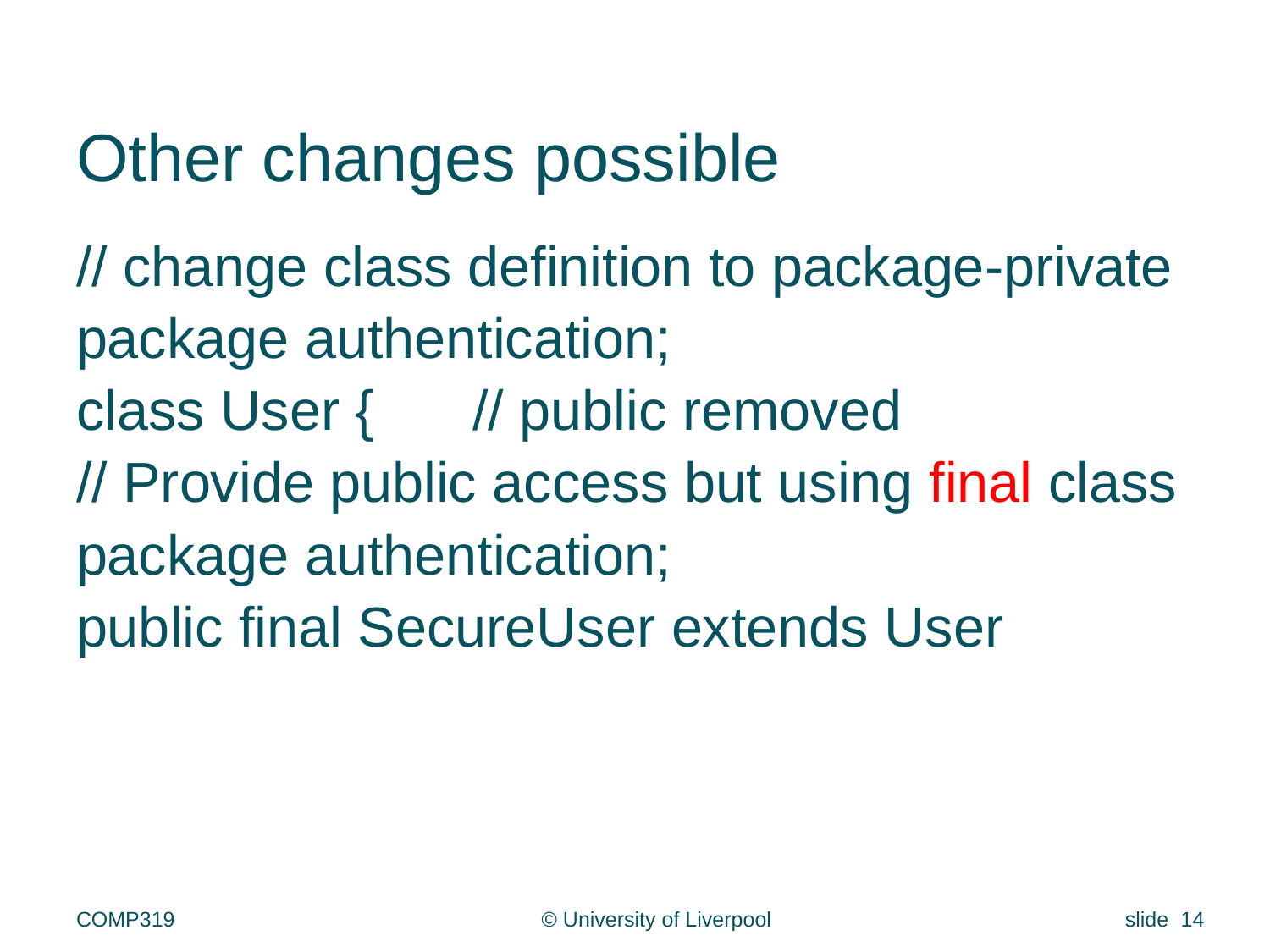

# Other changes possible
// change class definition to package-private
package authentication;
class User {	 // public removed
// Provide public access but using final class
package authentication;
public final SecureUser extends User
COMP319
© University of Liverpool
slide  14